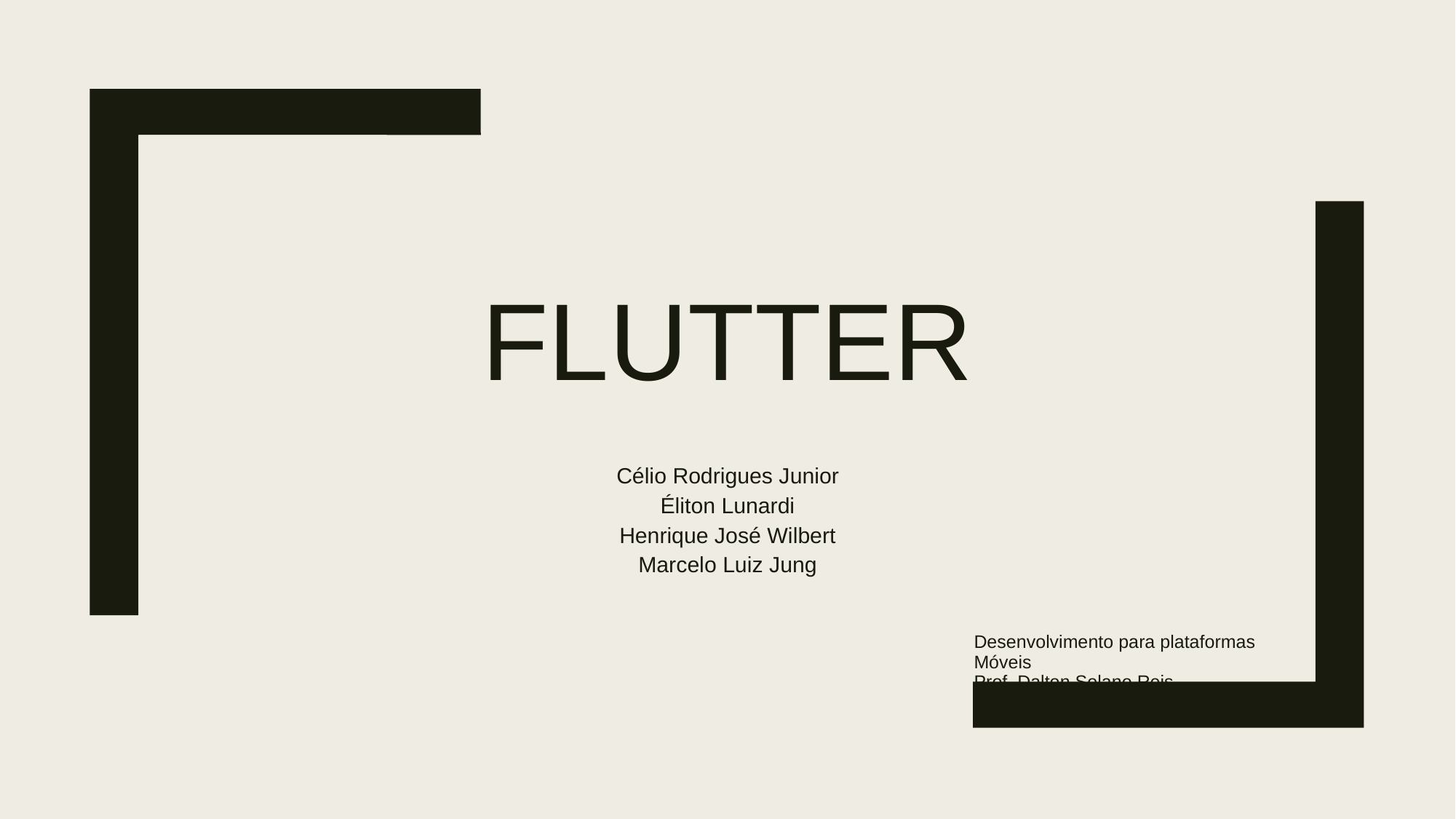

# FLUTTER
Célio Rodrigues Junior
Éliton Lunardi
Henrique José Wilbert
Marcelo Luiz Jung

Desenvolvimento para plataformas Móveis
Prof. Dalton Solano Reis